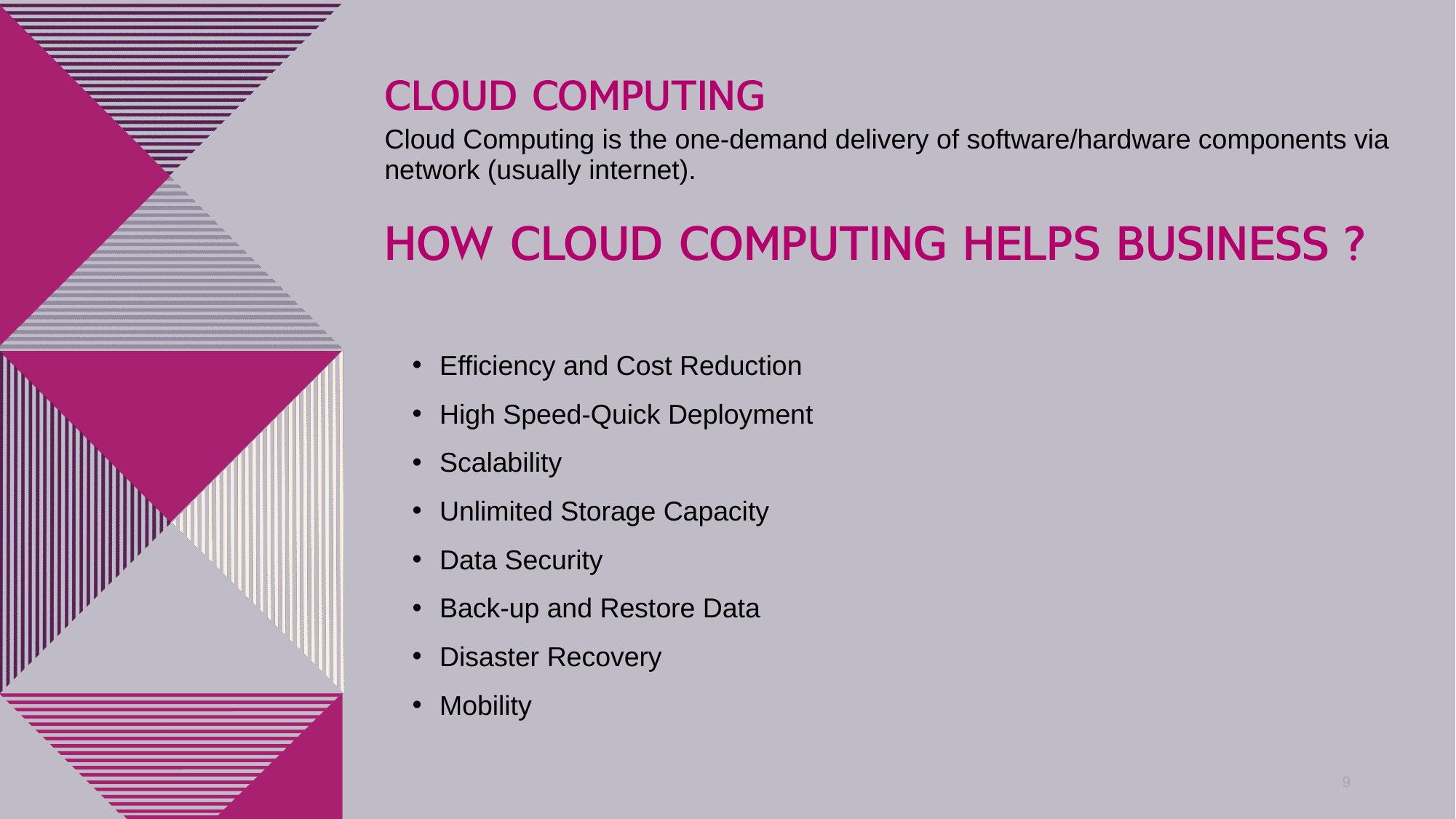

cloud computing
Cloud Computing is the one-demand delivery of software/hardware components via network (usually internet).

How cloud computing helps business ?

Efficiency and Cost Reduction
High Speed-Quick Deployment
Scalability
Unlimited Storage Capacity
Data Security
Back-up and Restore Data
Disaster Recovery
Mobility

9